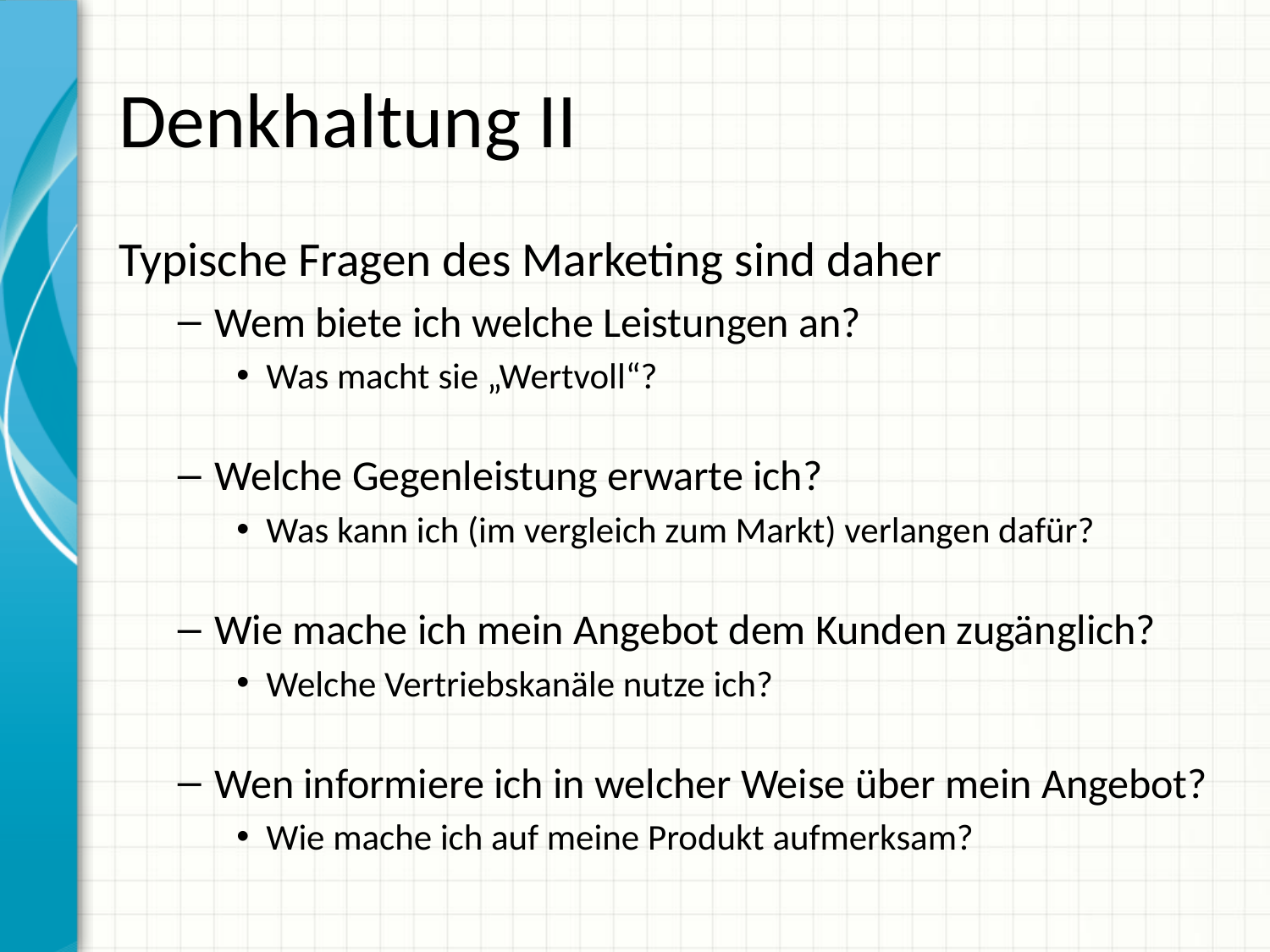

# Denkhaltung II
Typische Fragen des Marketing sind daher
Wem biete ich welche Leistungen an?
Was macht sie „Wertvoll“?
Welche Gegenleistung erwarte ich?
Was kann ich (im vergleich zum Markt) verlangen dafür?
Wie mache ich mein Angebot dem Kunden zugänglich?
Welche Vertriebskanäle nutze ich?
Wen informiere ich in welcher Weise über mein Angebot?
Wie mache ich auf meine Produkt aufmerksam?